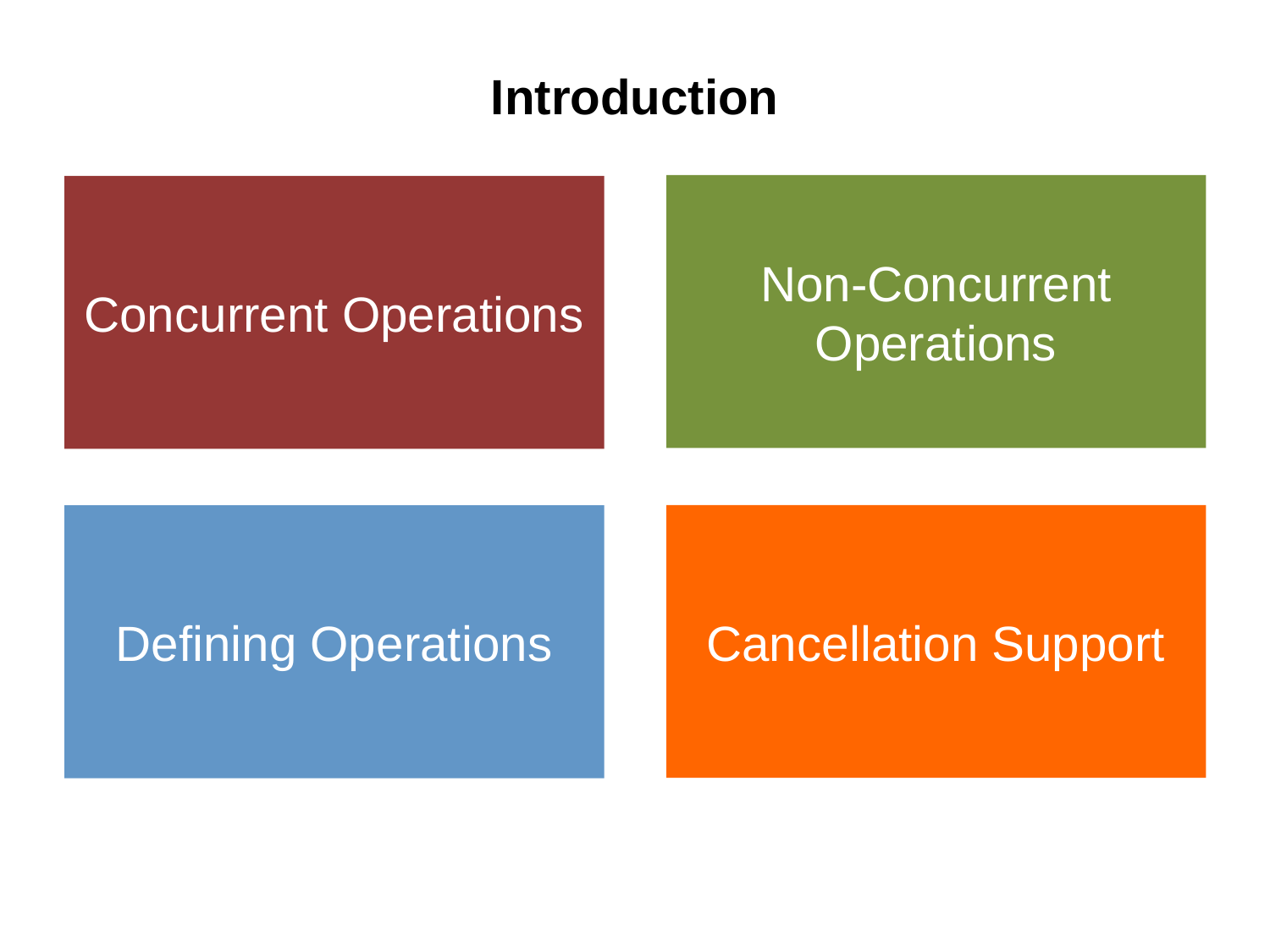

# Introduction
Non-Concurrent
Operations
Concurrent Operations
Cancellation Support
Defining Operations